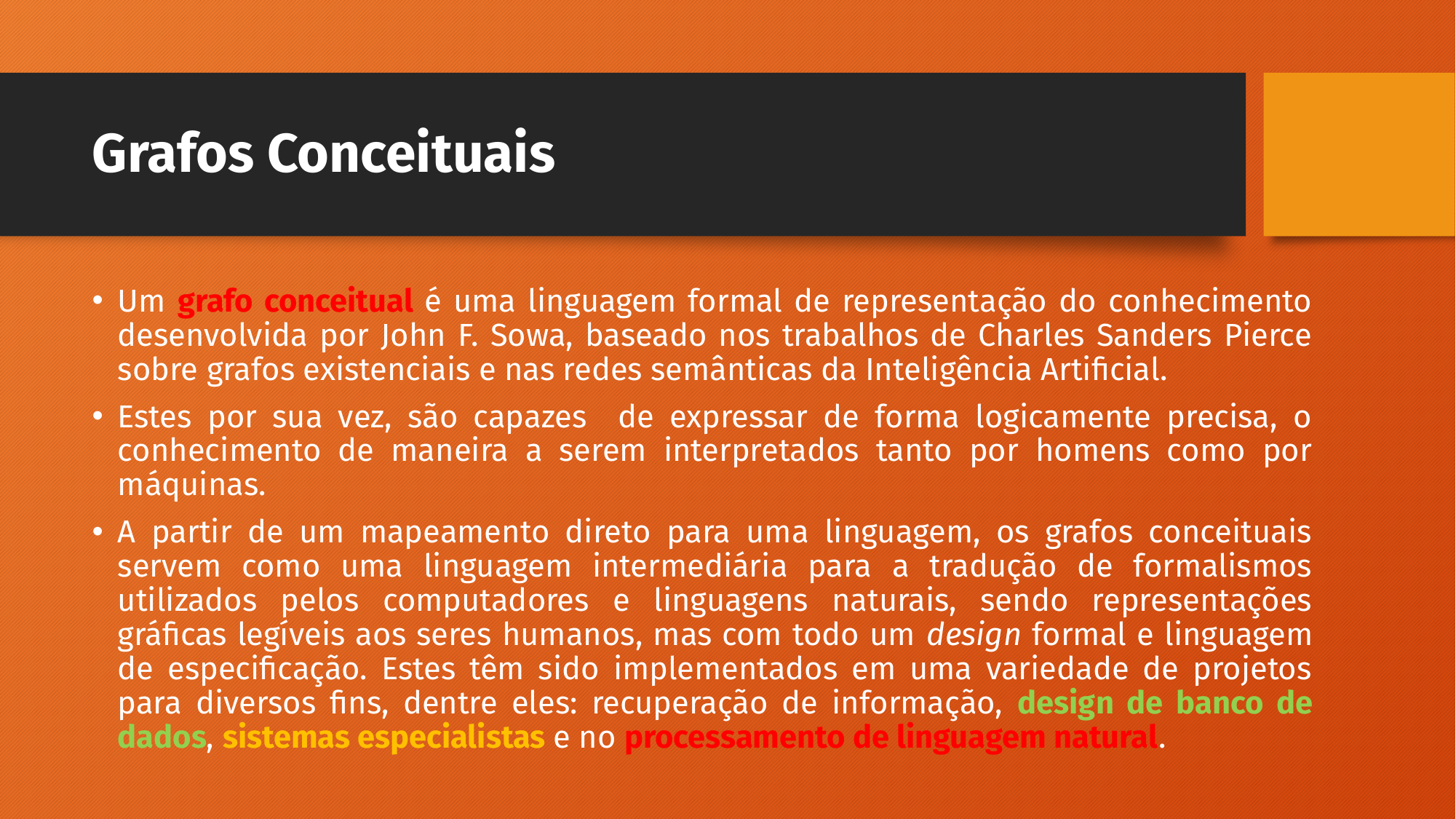

# Grafos Conceituais
Um grafo conceitual é uma linguagem formal de representação do conhecimento desenvolvida por John F. Sowa, baseado nos trabalhos de Charles Sanders Pierce sobre grafos existenciais e nas redes semânticas da Inteligência Artificial.
Estes por sua vez, são capazes  de expressar de forma logicamente precisa, o conhecimento de maneira a serem interpretados tanto por homens como por máquinas.
A partir de um mapeamento direto para uma linguagem, os grafos conceituais servem como uma linguagem intermediária para a tradução de formalismos utilizados pelos computadores e linguagens naturais, sendo representações gráficas legíveis aos seres humanos, mas com todo um design formal e linguagem de especificação. Estes têm sido implementados em uma variedade de projetos para diversos fins, dentre eles: recuperação de informação, design de banco de dados, sistemas especialistas e no processamento de linguagem natural.